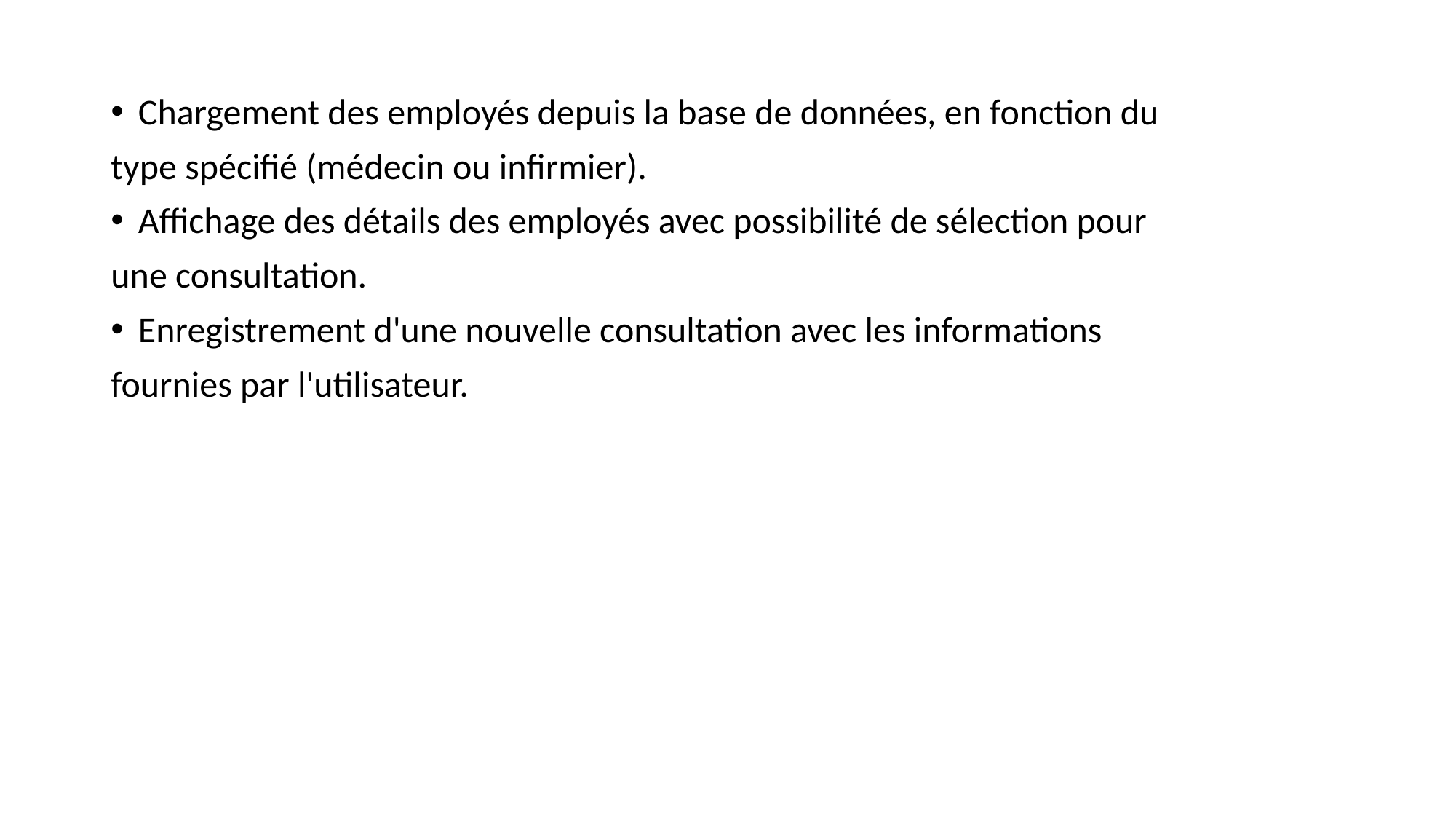

Chargement des employés depuis la base de données, en fonction du
type spécifié (médecin ou infirmier).
Affichage des détails des employés avec possibilité de sélection pour
une consultation.
Enregistrement d'une nouvelle consultation avec les informations
fournies par l'utilisateur.